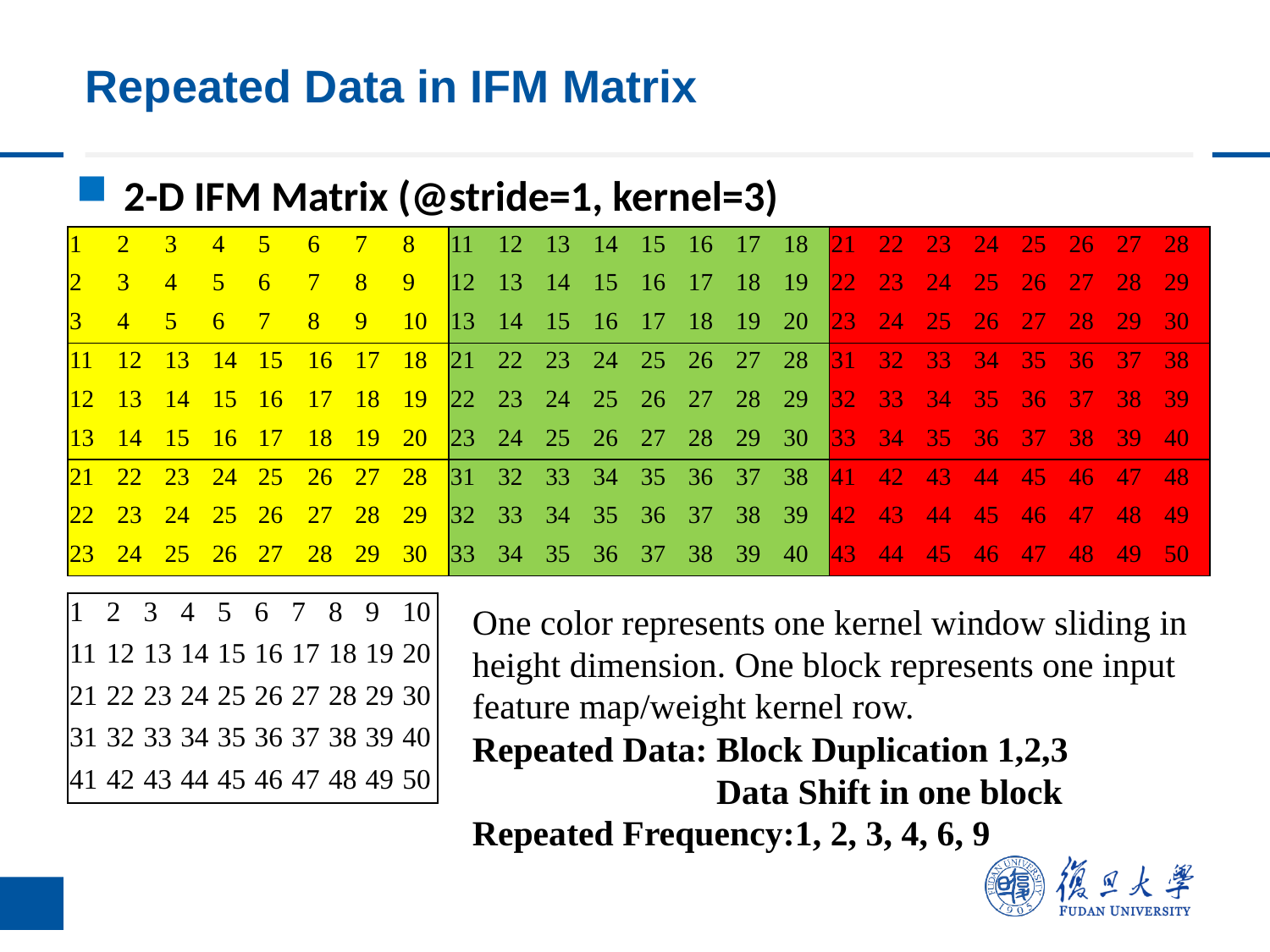

# Repeated Data in IFM Matrix
2-D IFM Matrix (@stride=1, kernel=3)
| 1 | 2 | 3 | 4 | 5 | 6 | 7 | 8 | 11 | 12 | 13 | 14 | 15 | 16 | 17 | 18 | 21 | 22 | 23 | 24 | 25 | 26 | 27 | 28 |
| --- | --- | --- | --- | --- | --- | --- | --- | --- | --- | --- | --- | --- | --- | --- | --- | --- | --- | --- | --- | --- | --- | --- | --- |
| 2 | 3 | 4 | 5 | 6 | 7 | 8 | 9 | 12 | 13 | 14 | 15 | 16 | 17 | 18 | 19 | 22 | 23 | 24 | 25 | 26 | 27 | 28 | 29 |
| 3 | 4 | 5 | 6 | 7 | 8 | 9 | 10 | 13 | 14 | 15 | 16 | 17 | 18 | 19 | 20 | 23 | 24 | 25 | 26 | 27 | 28 | 29 | 30 |
| 11 | 12 | 13 | 14 | 15 | 16 | 17 | 18 | 21 | 22 | 23 | 24 | 25 | 26 | 27 | 28 | 31 | 32 | 33 | 34 | 35 | 36 | 37 | 38 |
| 12 | 13 | 14 | 15 | 16 | 17 | 18 | 19 | 22 | 23 | 24 | 25 | 26 | 27 | 28 | 29 | 32 | 33 | 34 | 35 | 36 | 37 | 38 | 39 |
| 13 | 14 | 15 | 16 | 17 | 18 | 19 | 20 | 23 | 24 | 25 | 26 | 27 | 28 | 29 | 30 | 33 | 34 | 35 | 36 | 37 | 38 | 39 | 40 |
| 21 | 22 | 23 | 24 | 25 | 26 | 27 | 28 | 31 | 32 | 33 | 34 | 35 | 36 | 37 | 38 | 41 | 42 | 43 | 44 | 45 | 46 | 47 | 48 |
| 22 | 23 | 24 | 25 | 26 | 27 | 28 | 29 | 32 | 33 | 34 | 35 | 36 | 37 | 38 | 39 | 42 | 43 | 44 | 45 | 46 | 47 | 48 | 49 |
| 23 | 24 | 25 | 26 | 27 | 28 | 29 | 30 | 33 | 34 | 35 | 36 | 37 | 38 | 39 | 40 | 43 | 44 | 45 | 46 | 47 | 48 | 49 | 50 |
| 1 | 2 | 3 | 4 | 5 | 6 | 7 | 8 | 9 | 10 |
| --- | --- | --- | --- | --- | --- | --- | --- | --- | --- |
| 11 | 12 | 13 | 14 | 15 | 16 | 17 | 18 | 19 | 20 |
| 21 | 22 | 23 | 24 | 25 | 26 | 27 | 28 | 29 | 30 |
| 31 | 32 | 33 | 34 | 35 | 36 | 37 | 38 | 39 | 40 |
| 41 | 42 | 43 | 44 | 45 | 46 | 47 | 48 | 49 | 50 |
One color represents one kernel window sliding in height dimension. One block represents one input feature map/weight kernel row.
Repeated Data: Block Duplication 1,2,3
	            Data Shift in one block
Repeated Frequency:1, 2, 3, 4, 6, 9
11